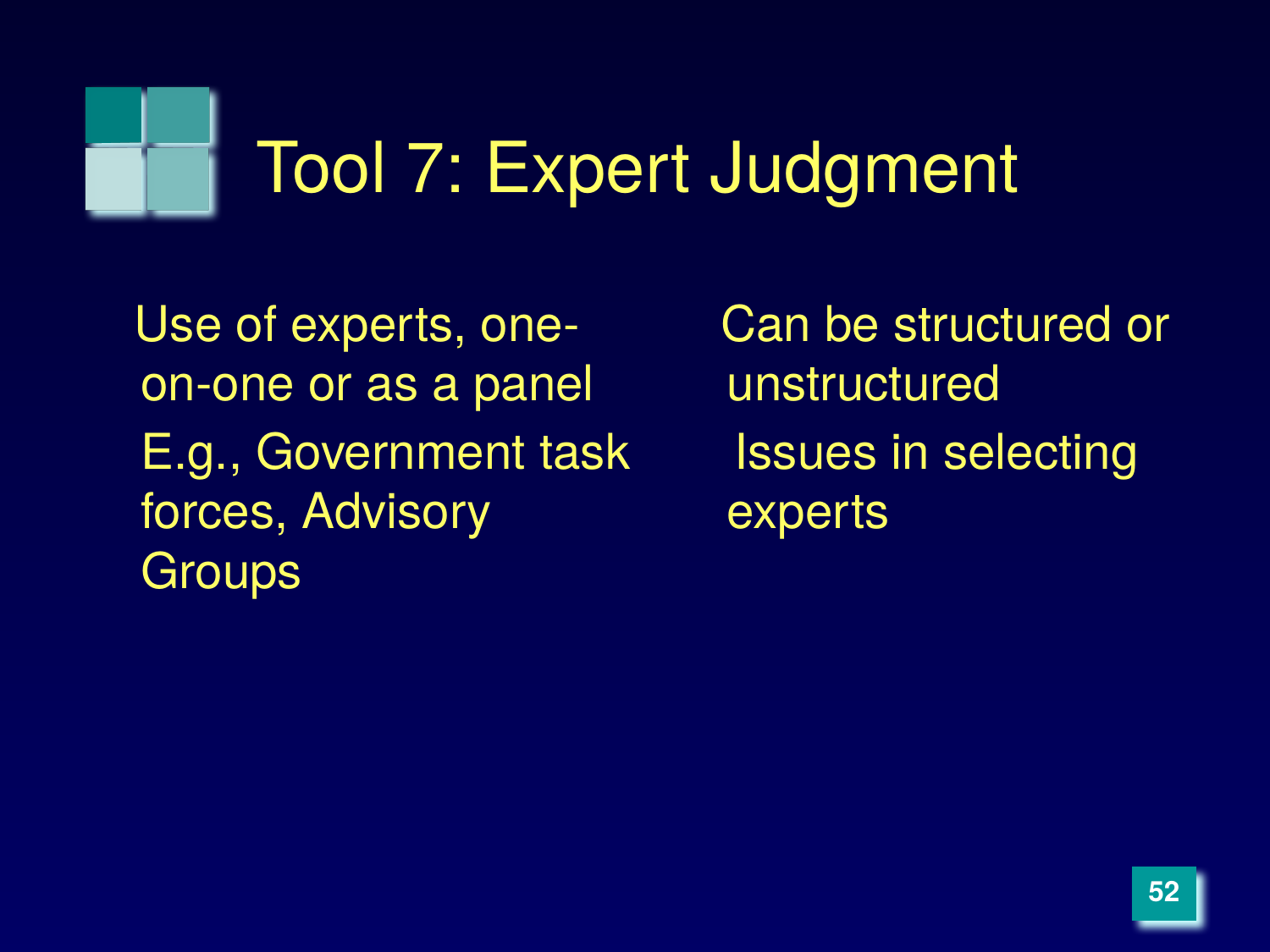

# Tool 7: Expert Judgment
   Use of experts, one-on-one or as a panel
	E.g., Government task forces, Advisory Groups
   Can be structured or unstructured
    Issues in selecting experts

52